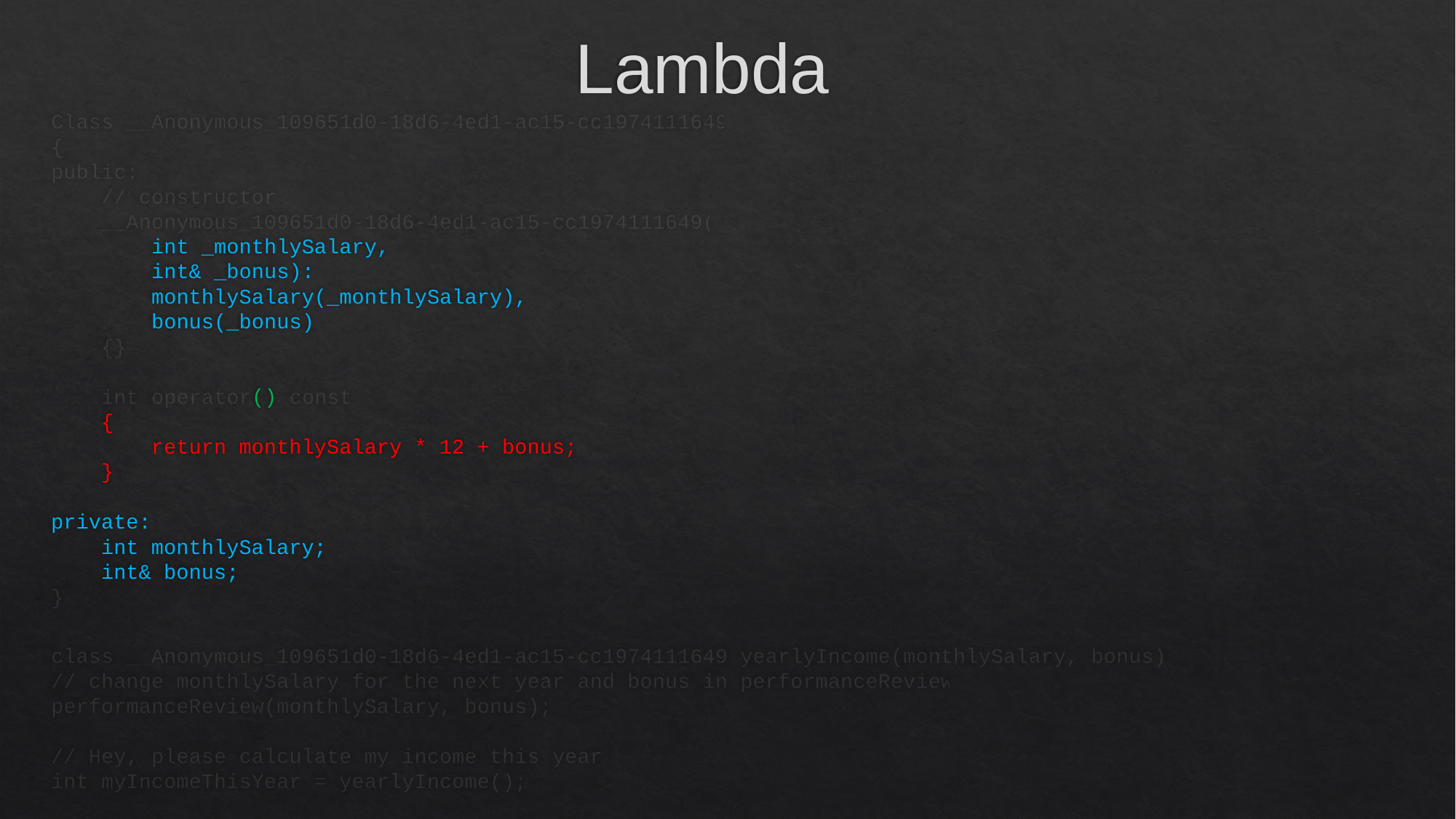

# Lambda
Class __Anonymous_109651d0-18d6-4ed1-ac15-cc1974111649
{
public:
    // constructor
    __Anonymous_109651d0-18d6-4ed1-ac15-cc1974111649(
        int _monthlySalary,
        int& _bonus):
        monthlySalary(_monthlySalary),
        bonus(_bonus)
    {}
    int operator() const
    {
        return monthlySalary * 12 + bonus;
    }
private:
    int monthlySalary;
    int& bonus;
}

class __Anonymous_109651d0-18d6-4ed1-ac15-cc1974111649 yearlyIncome(monthlySalary, bonus);
// change monthlySalary for the next year and bonus in performanceReview
performanceReview(monthlySalary, bonus);
// Hey, please calculate my income this year!
int myIncomeThisYear = yearlyIncome();